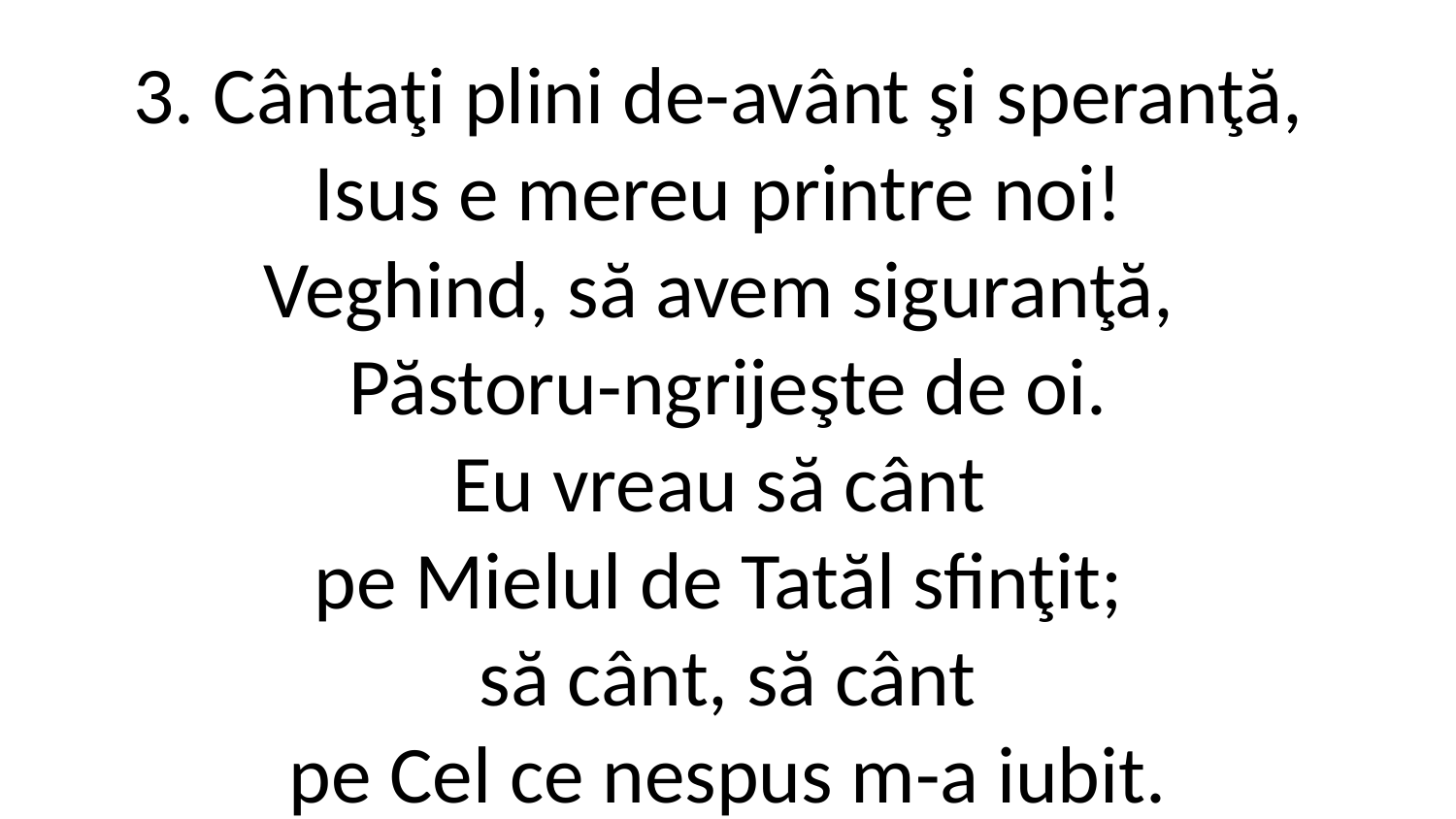

3. Cântaţi plini de-avânt şi speranţă,
Isus e mereu printre noi!
Veghind, să avem siguranţă,
Păstoru-ngrijeşte de oi.
Eu vreau să cânt
pe Mielul de Tatăl sfinţit;
să cânt, să cânt
pe Cel ce nespus m-a iubit.